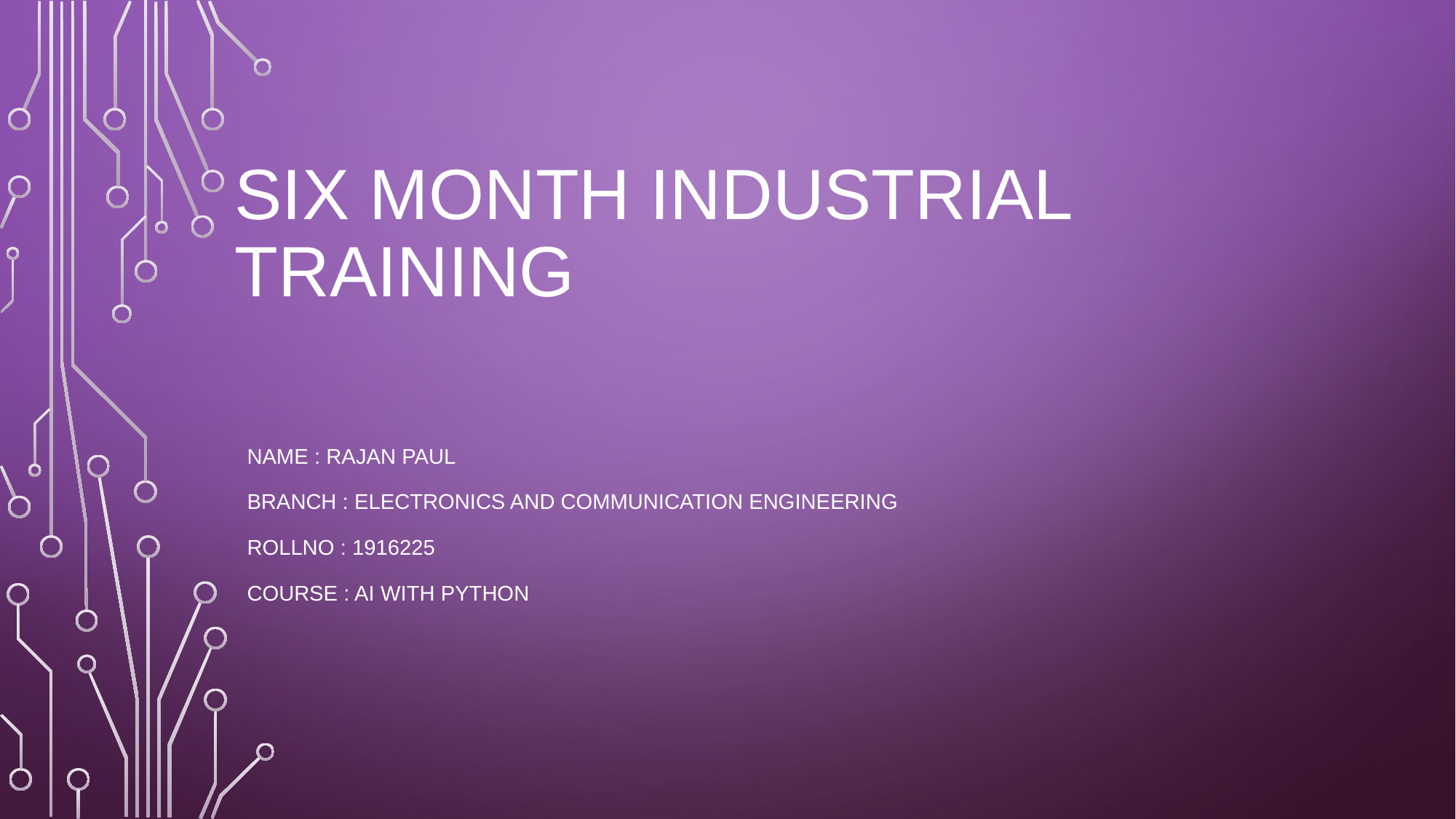

# six Month Industrial Training

NAME : RAJAN PAUL
BRANCH : Electronics and communication engineering
ROLLNO : 1916225
COURSE : Ai with Python